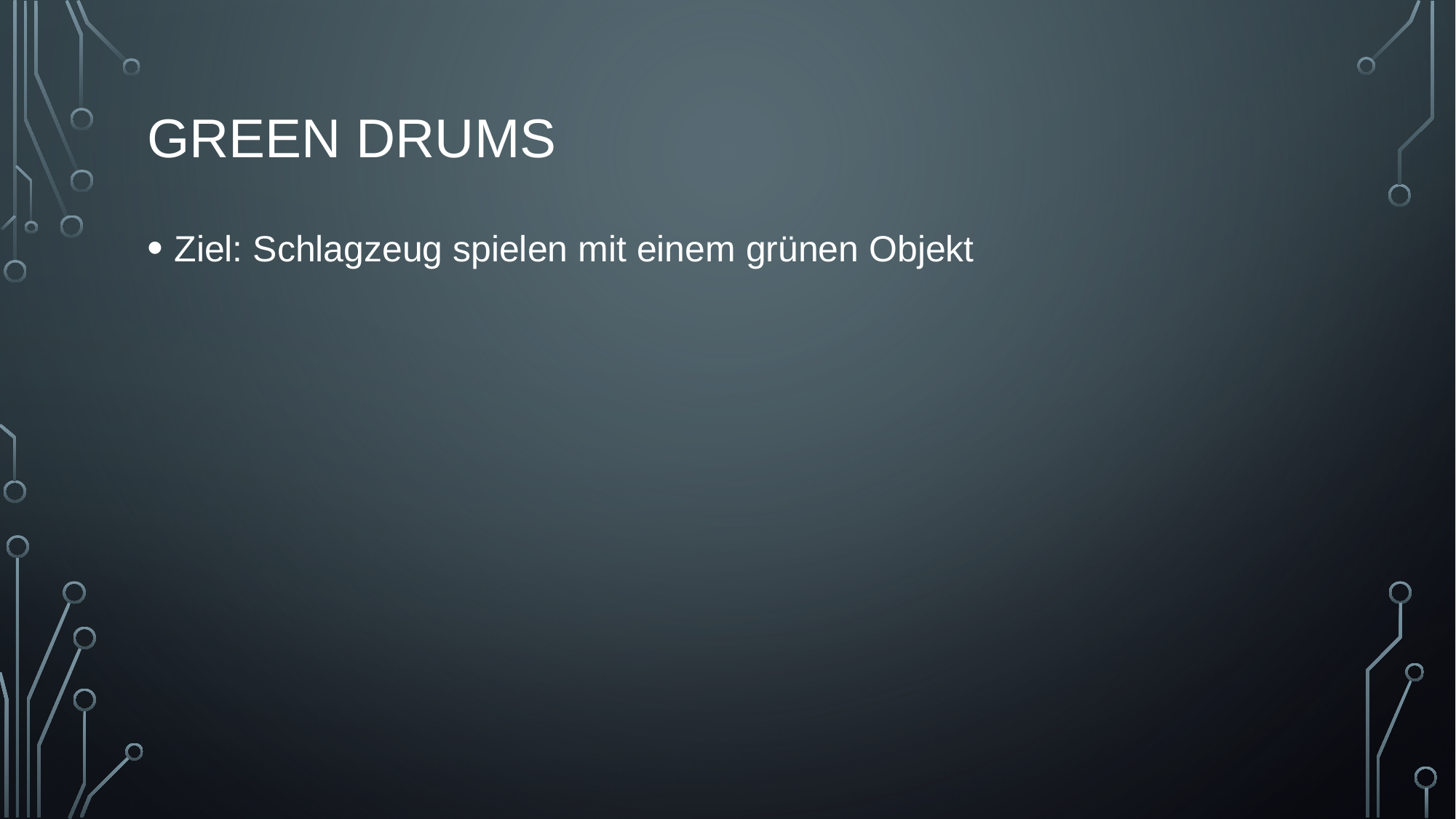

# Green Drums
Ziel: Schlagzeug spielen mit einem grünen Objekt